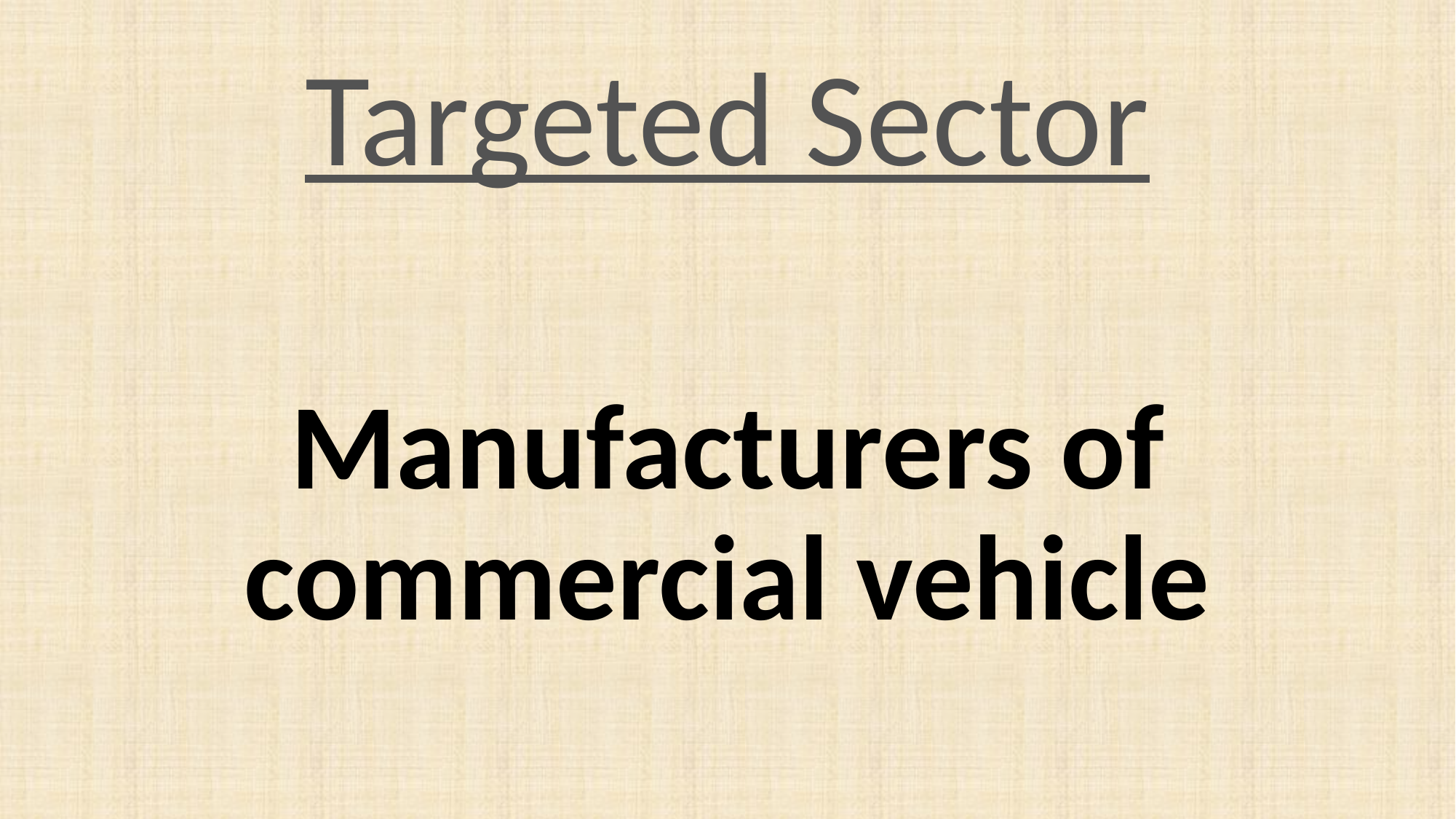

# Targeted Sector

Manufacturers of commercial vehicle